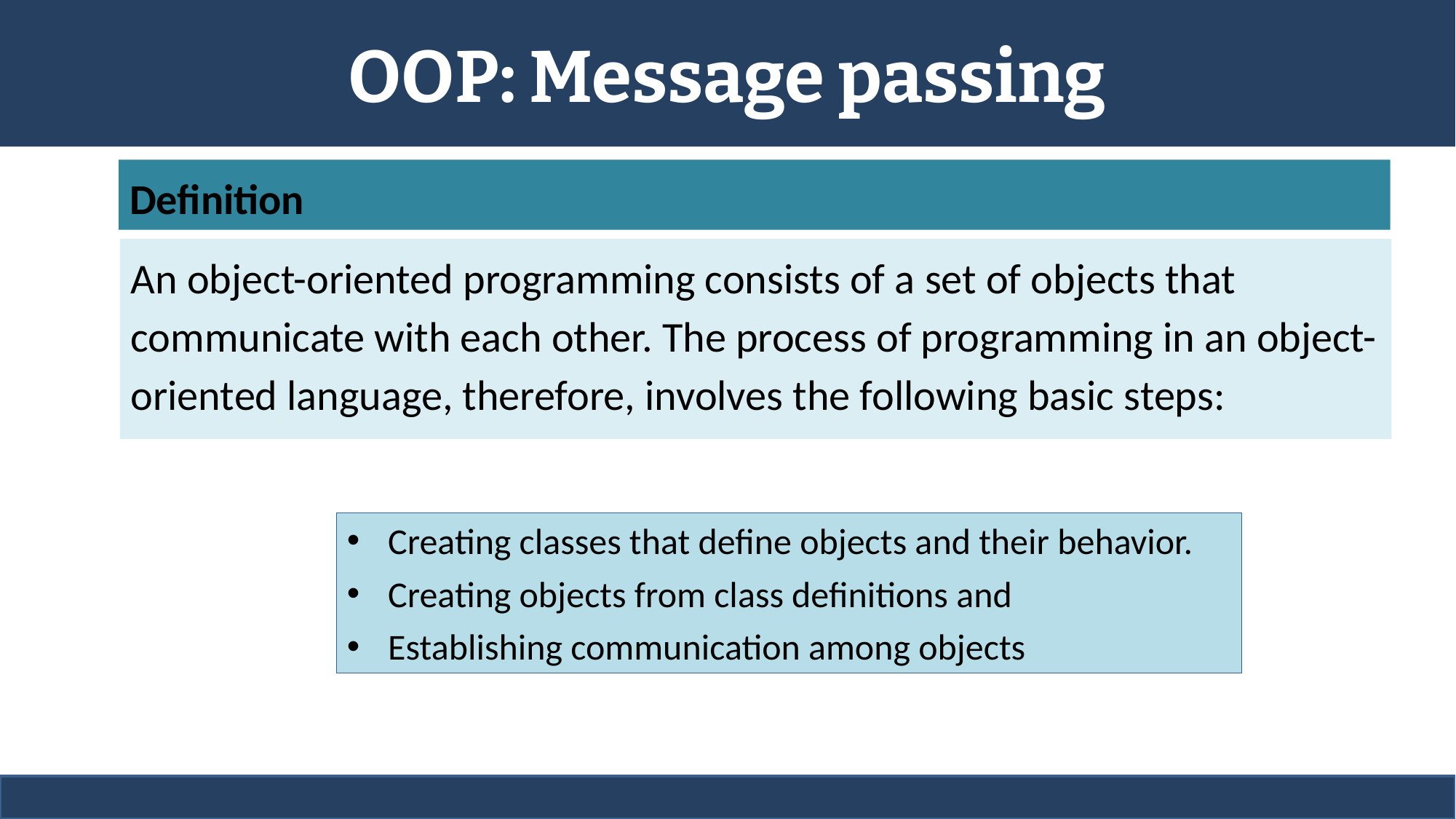

# OOP: Message passing
Definition
An object-oriented programming consists of a set of objects that communicate with each other. The process of programming in an object-oriented language, therefore, involves the following basic steps:
Creating classes that define objects and their behavior.
Creating objects from class definitions and
Establishing communication among objects